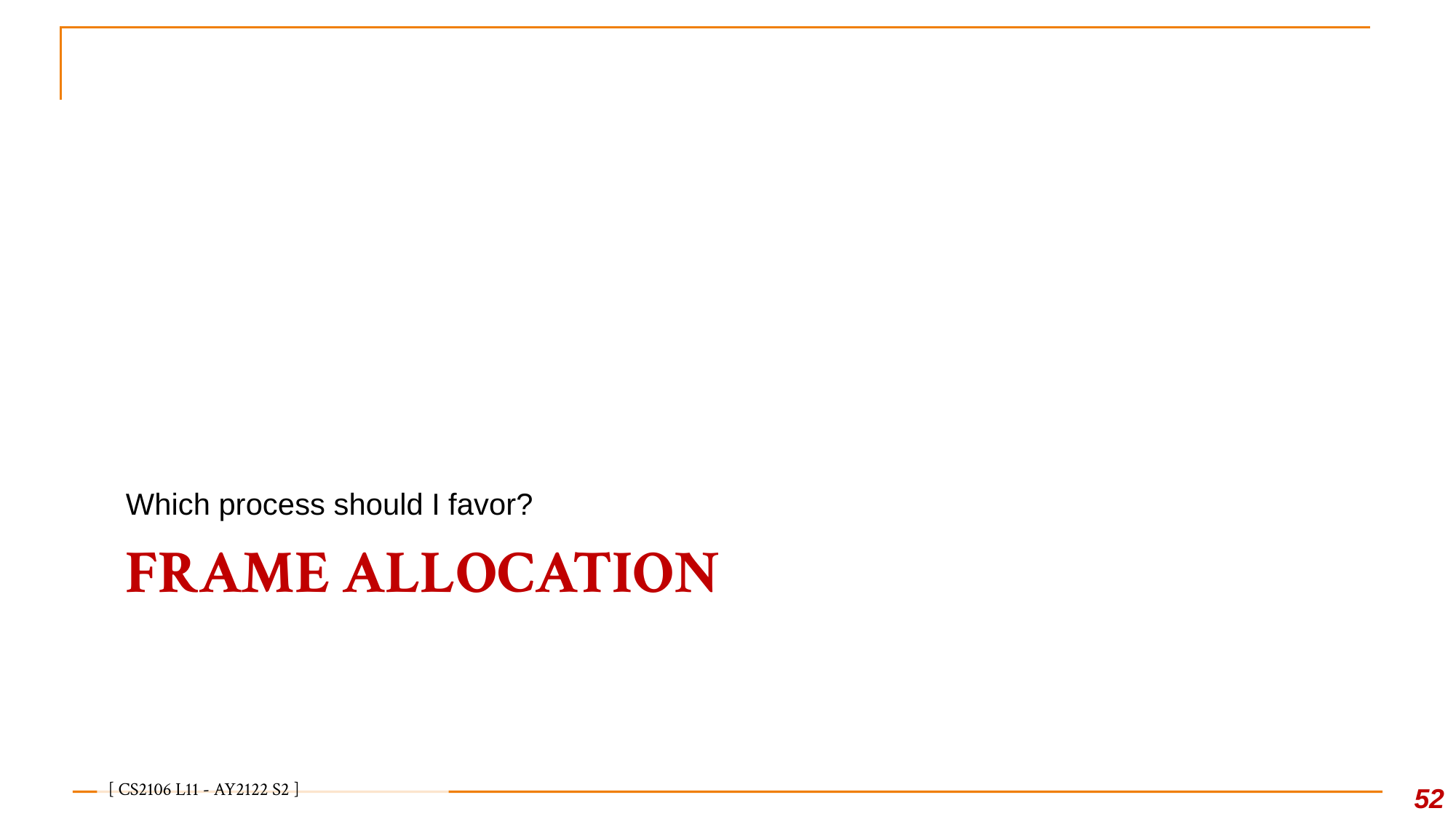

Which process should I favor?
# Frame Allocation
52
[ CS2106 L11 - AY2122 S2 ]